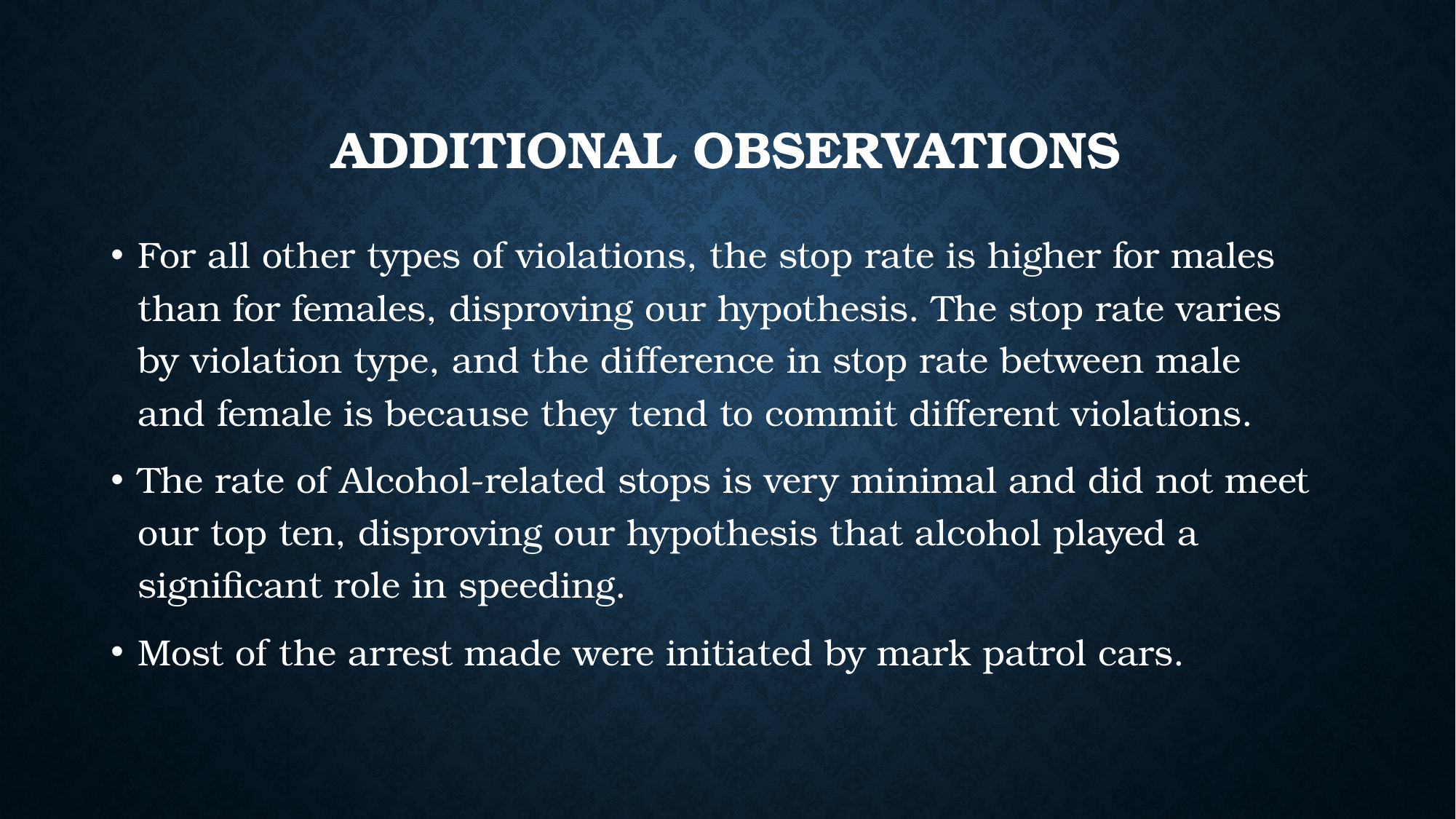

# Additional Observations
For all other types of violations, the stop rate is higher for males than for females, disproving our hypothesis. The stop rate varies by violation type, and the difference in stop rate between male and female is because they tend to commit different violations.
The rate of Alcohol-related stops is very minimal and did not meet our top ten, disproving our hypothesis that alcohol played a significant role in speeding.
Most of the arrest made were initiated by mark patrol cars.